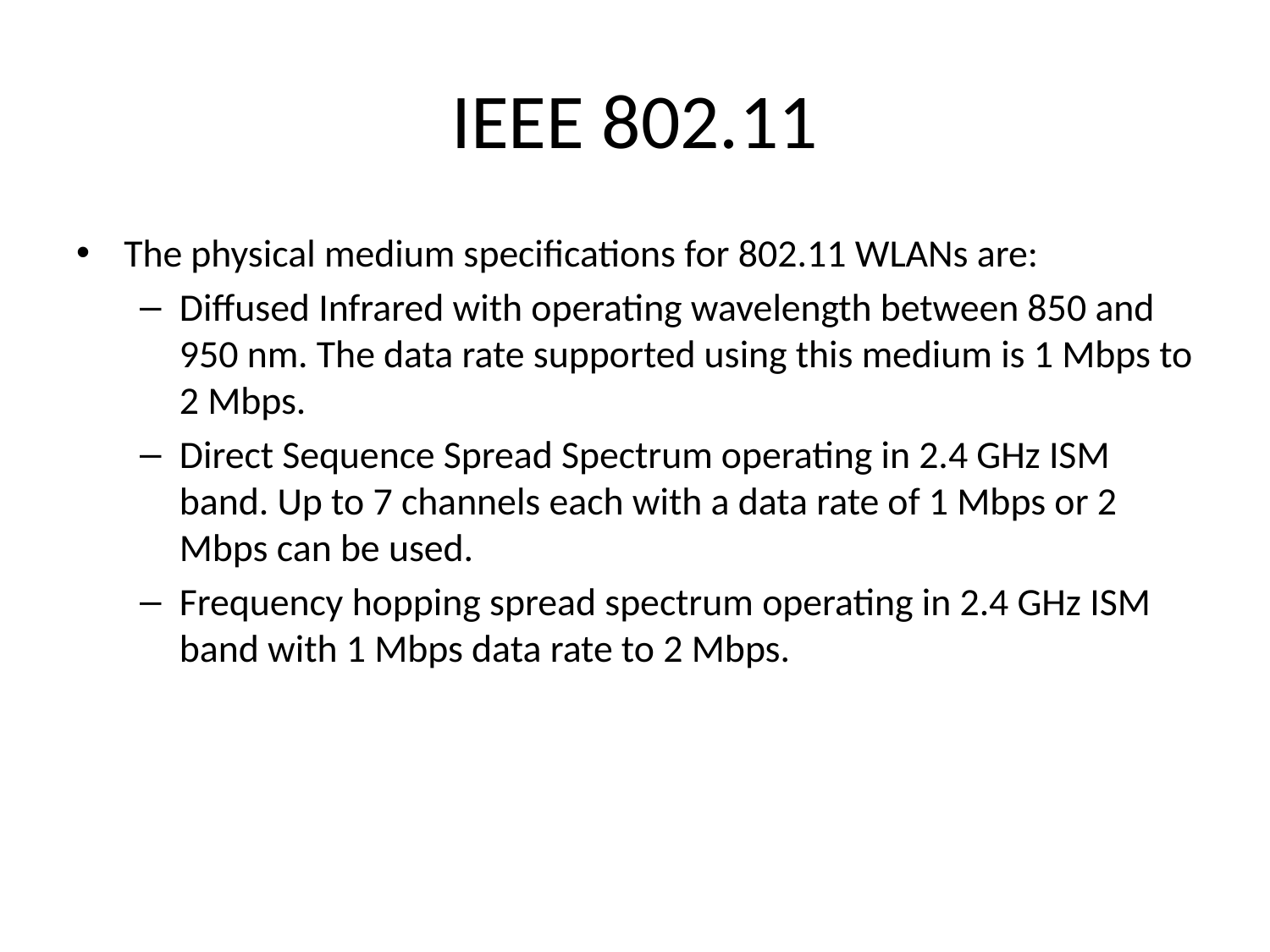

# IEEE 802.11
The physical medium specifications for 802.11 WLANs are:
Diffused Infrared with operating wavelength between 850 and 950 nm. The data rate supported using this medium is 1 Mbps to 2 Mbps.
Direct Sequence Spread Spectrum operating in 2.4 GHz ISM band. Up to 7 channels each with a data rate of 1 Mbps or 2 Mbps can be used.
Frequency hopping spread spectrum operating in 2.4 GHz ISM band with 1 Mbps data rate to 2 Mbps.